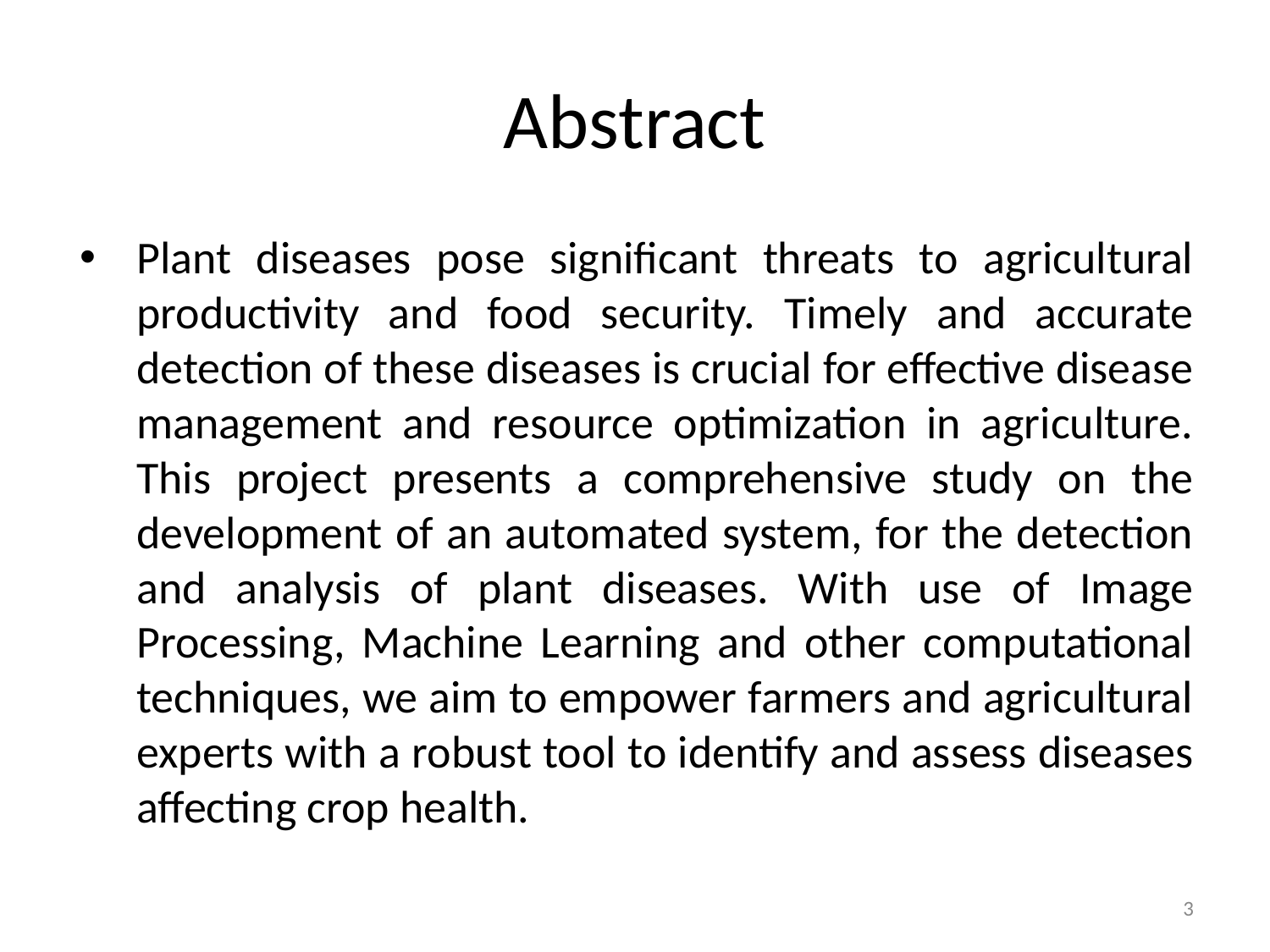

# Abstract
Plant diseases pose significant threats to agricultural productivity and food security. Timely and accurate detection of these diseases is crucial for effective disease management and resource optimization in agriculture. This project presents a comprehensive study on the development of an automated system, for the detection and analysis of plant diseases. With use of Image Processing, Machine Learning and other computational techniques, we aim to empower farmers and agricultural experts with a robust tool to identify and assess diseases affecting crop health.
3